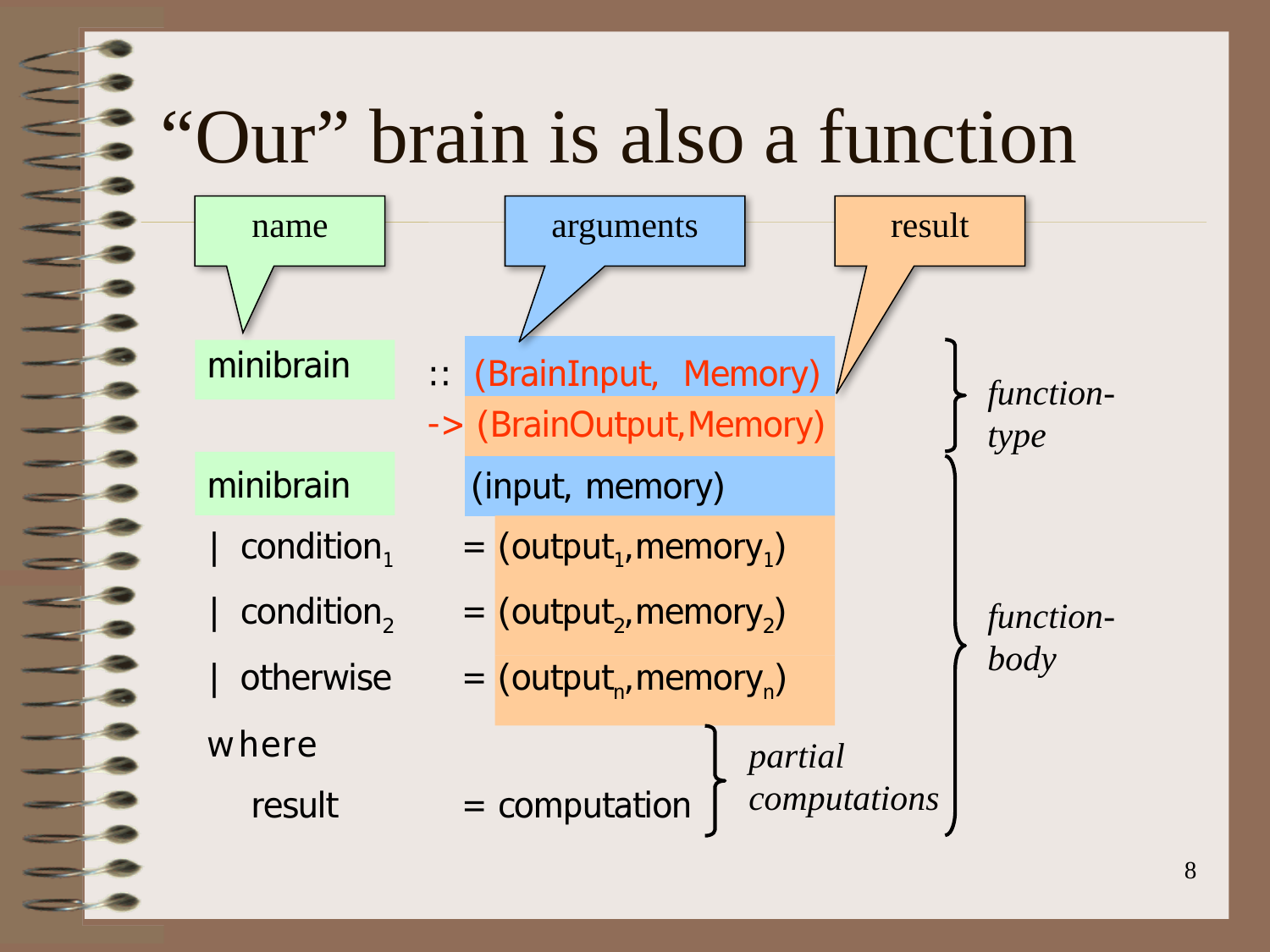

# “Our” brain is also a function
name
arguments
result
::  (BrainInput,  Memory)
-> (BrainOutput,Memory)
minibrain

function-type

function-
body
minibrain

                        (input, memory)
| condition1	= (output1,memory1)
| condition2	= (output2,memory2)
| otherwise	= (outputn,memoryn)

where
    result	= computation

partial computations
8